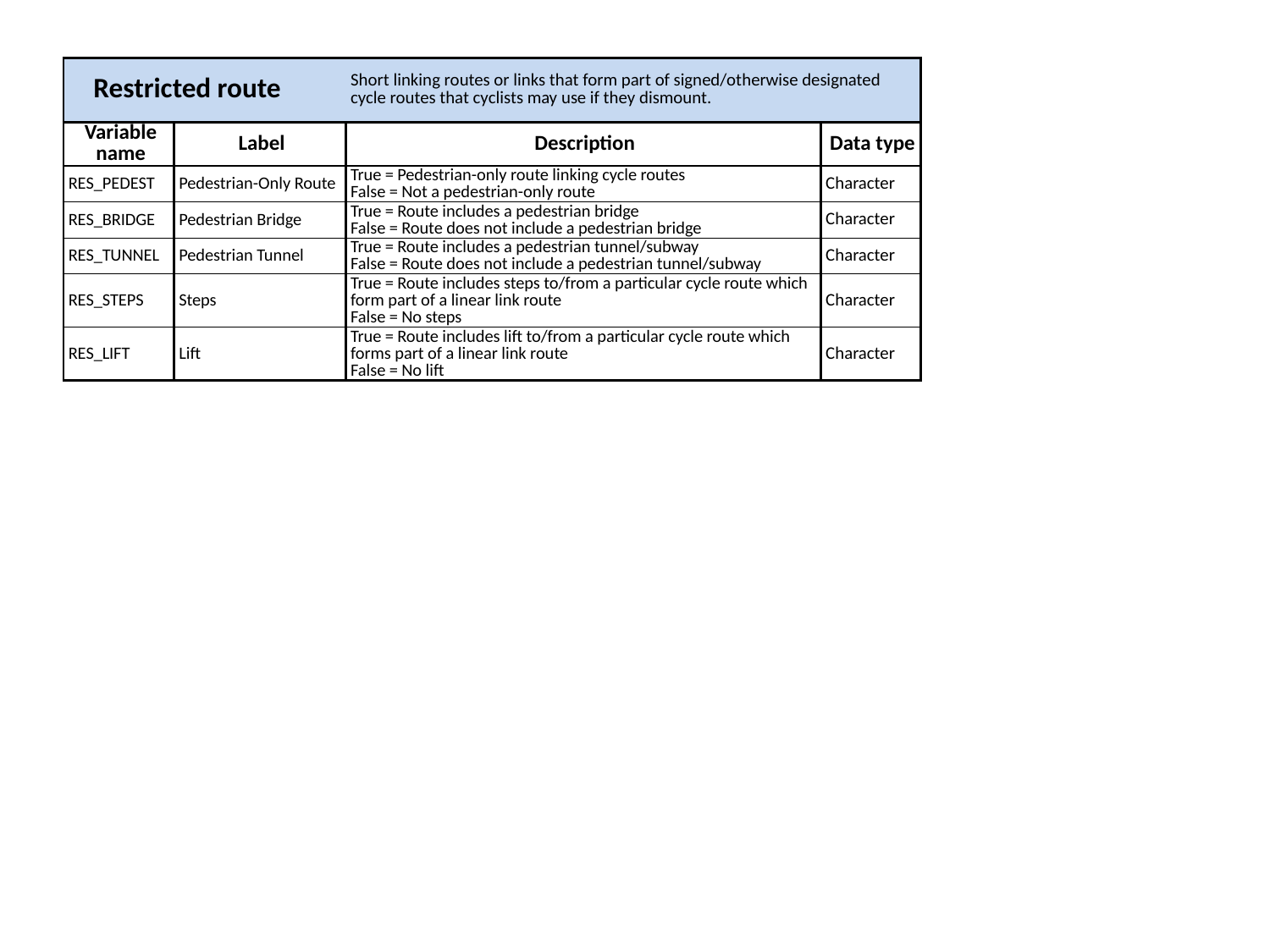

| Restricted route |  | Short linking routes or links that form part of signed/otherwise designated cycle routes that cyclists may use if they dismount. |  |
| --- | --- | --- | --- |
| Variable name | Label | Description | Data type |
| RES\_PEDEST | Pedestrian-Only Route | True = Pedestrian-only route linking cycle routes False = Not a pedestrian-only route | Character |
| RES\_BRIDGE | Pedestrian Bridge | True = Route includes a pedestrian bridge False = Route does not include a pedestrian bridge | Character |
| RES\_TUNNEL | Pedestrian Tunnel | True = Route includes a pedestrian tunnel/subway False = Route does not include a pedestrian tunnel/subway | Character |
| RES\_STEPS | Steps | True = Route includes steps to/from a particular cycle route which form part of a linear link route False = No steps | Character |
| RES\_LIFT | Lift | True = Route includes lift to/from a particular cycle route which forms part of a linear link route False = No lift | Character |